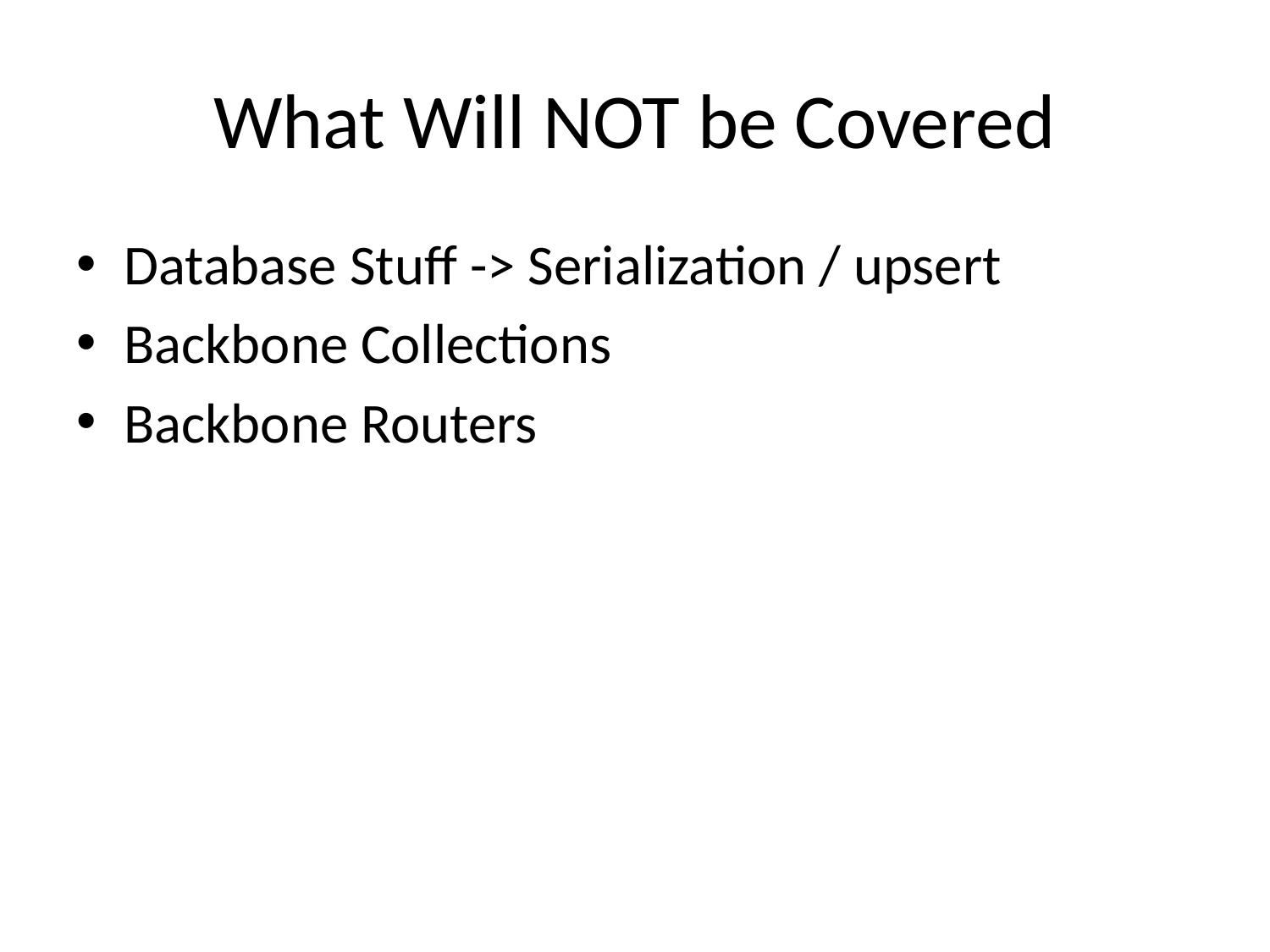

# What Will NOT be Covered
Database Stuff -> Serialization / upsert
Backbone Collections
Backbone Routers